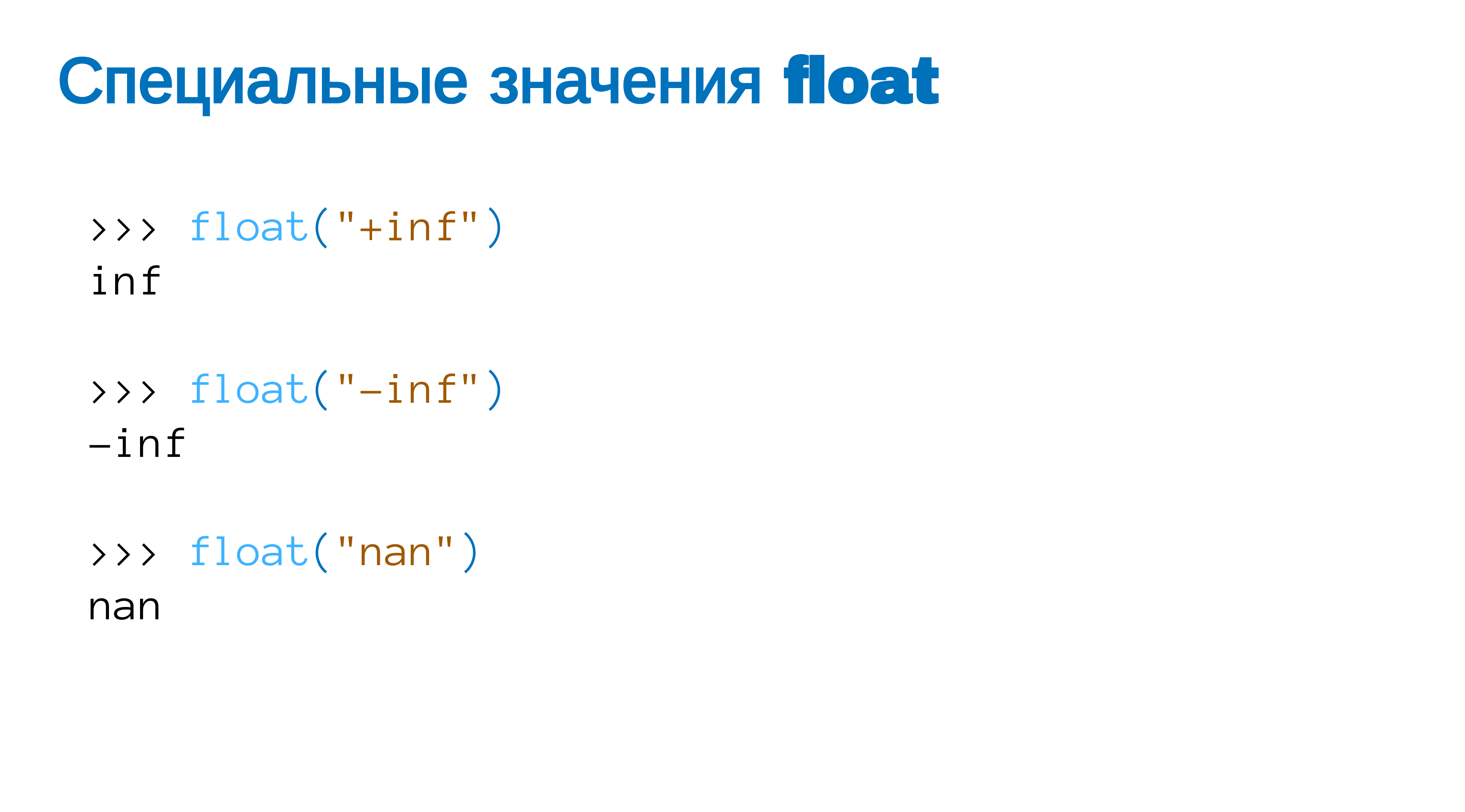

# Специальные значения float
>>> float("+inf")
inf

>>> float("-inf")
-inf

>>> float("nan")
nan
11